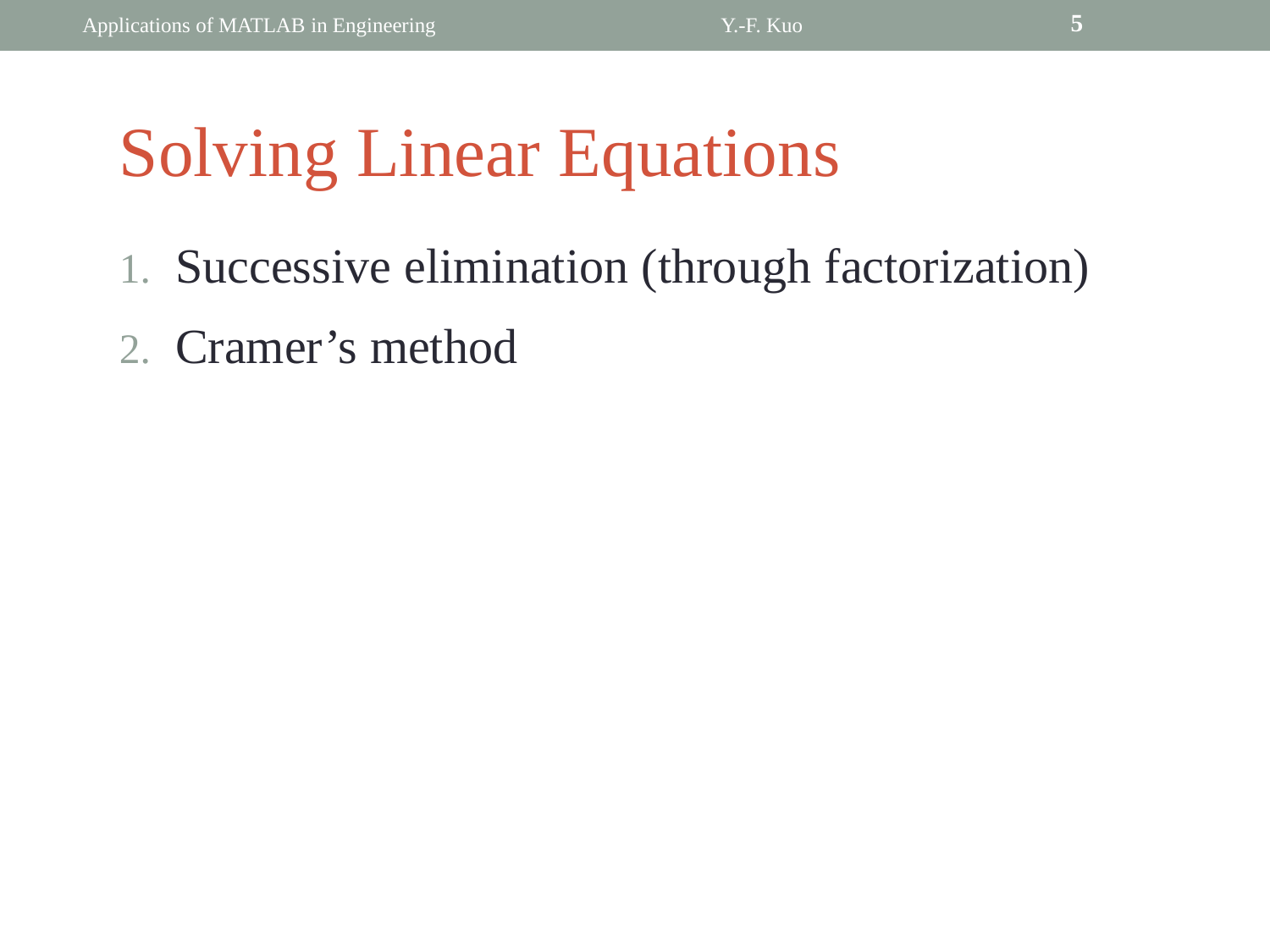

5
Applications of MATLAB in Engineering
Y.-F. Kuo

Solving Linear Equations

1.  Successive elimination (through factorization)

2.  Cramer’s method